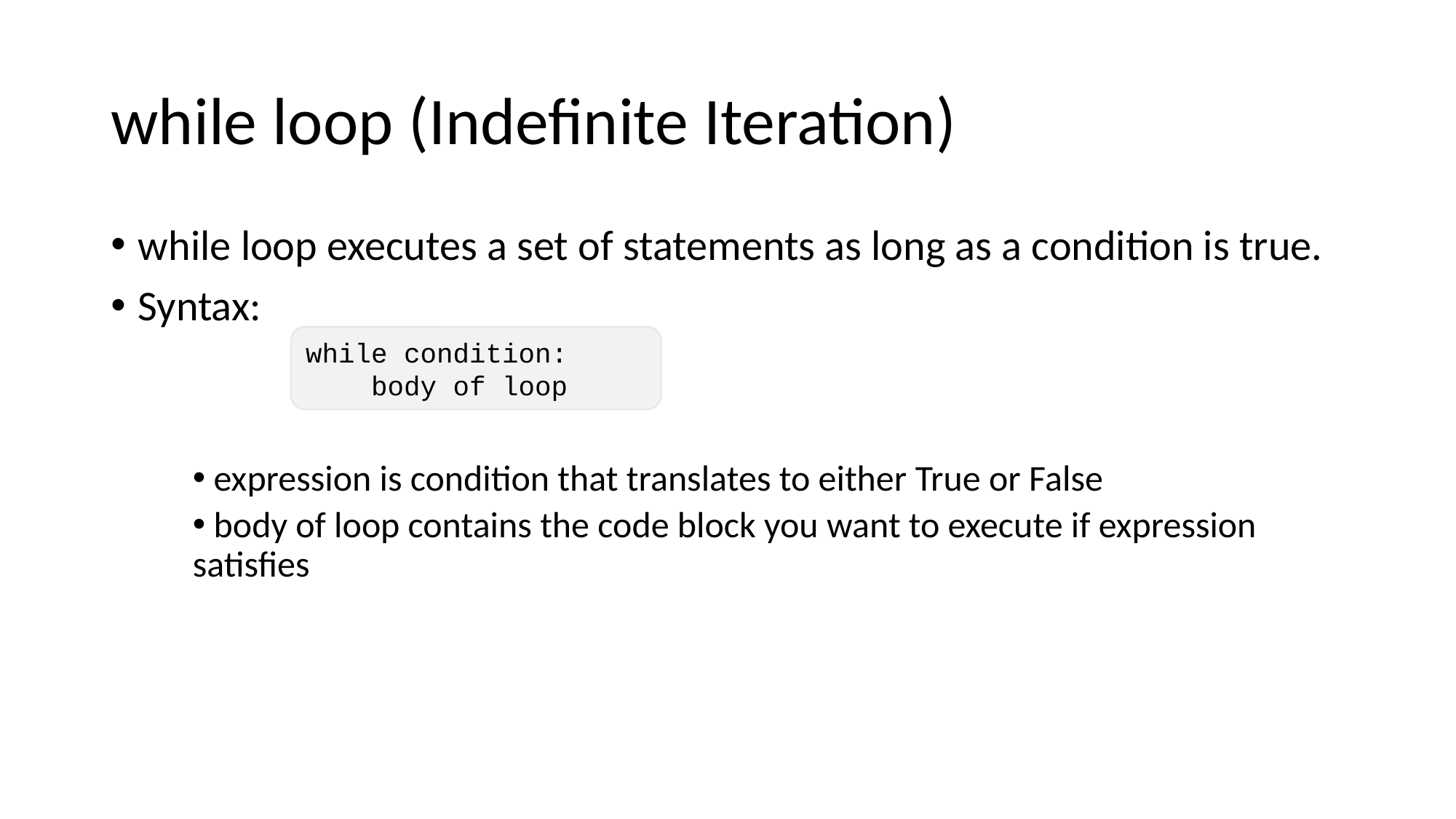

# while loop (Indefinite Iteration)
while loop executes a set of statements as long as a condition is true.
Syntax:

 expression is condition that translates to either True or False
 body of loop contains the code block you want to execute if expression satisfies

while condition:
    body of loop